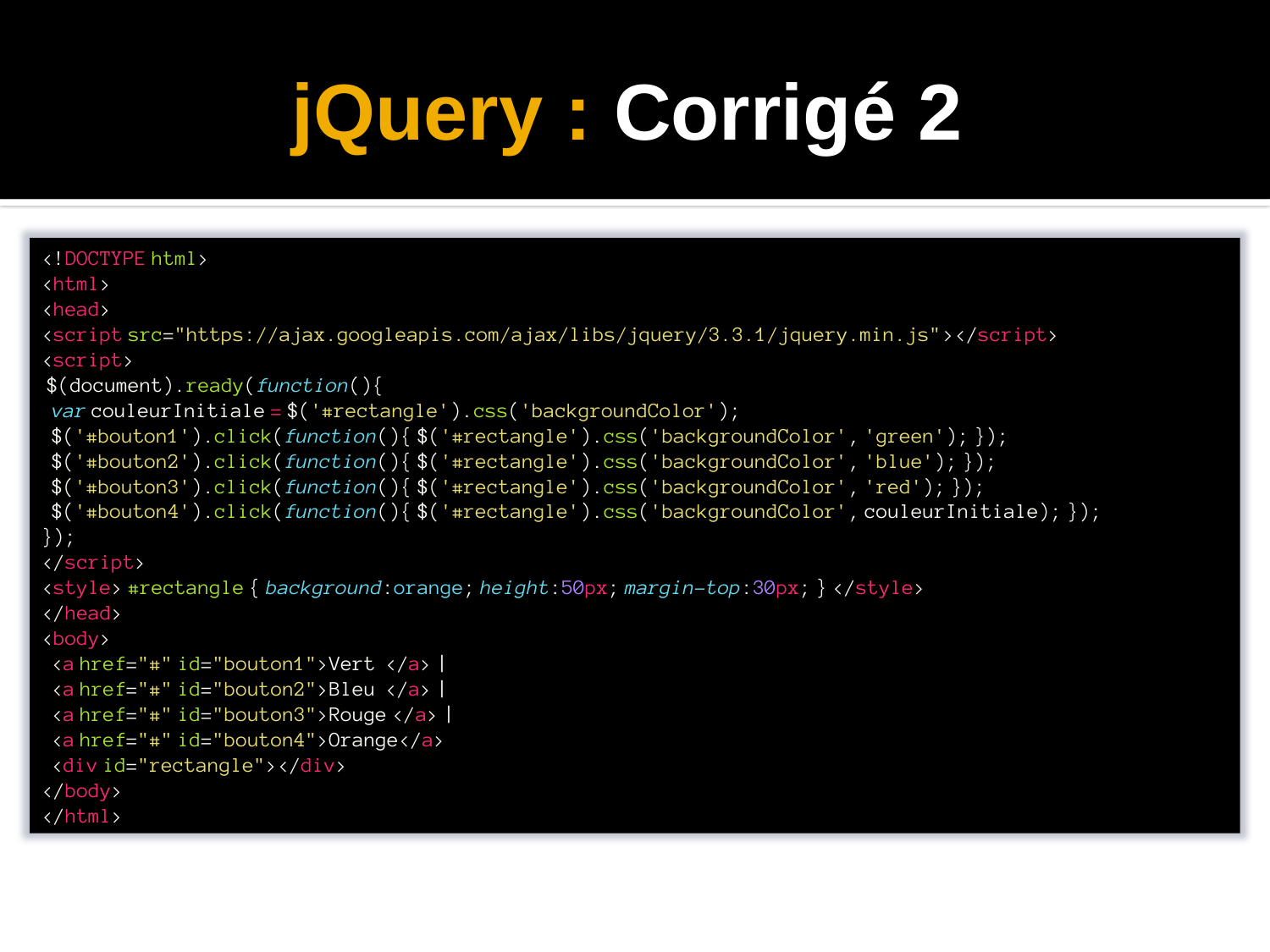

# jQuery : Corrigé 2
<!DOCTYPE html>
<html>
<head>
<script src="https://ajax.googleapis.com/ajax/libs/jquery/3.3.1/jquery.min.js"></script>
<script>
 $(document).ready(function(){
  var couleurInitiale = $('#rectangle').css('backgroundColor');
  $('#bouton1').click(function(){ $('#rectangle').css('backgroundColor', 'green'); });
  $('#bouton2').click(function(){ $('#rectangle').css('backgroundColor', 'blue'); });
  $('#bouton3').click(function(){ $('#rectangle').css('backgroundColor', 'red'); });
  $('#bouton4').click(function(){ $('#rectangle').css('backgroundColor', couleurInitiale); });
});
</script>
<style> #rectangle { background:orange; height:50px; margin-top:30px; } </style>
</head>
<body>
  <a href="#" id="bouton1">Vert  </a> |
  <a href="#" id="bouton2">Bleu  </a> |
  <a href="#" id="bouton3">Rouge </a> |
  <a href="#" id="bouton4">Orange</a>
  <div id="rectangle"></div>
</body>
</html>